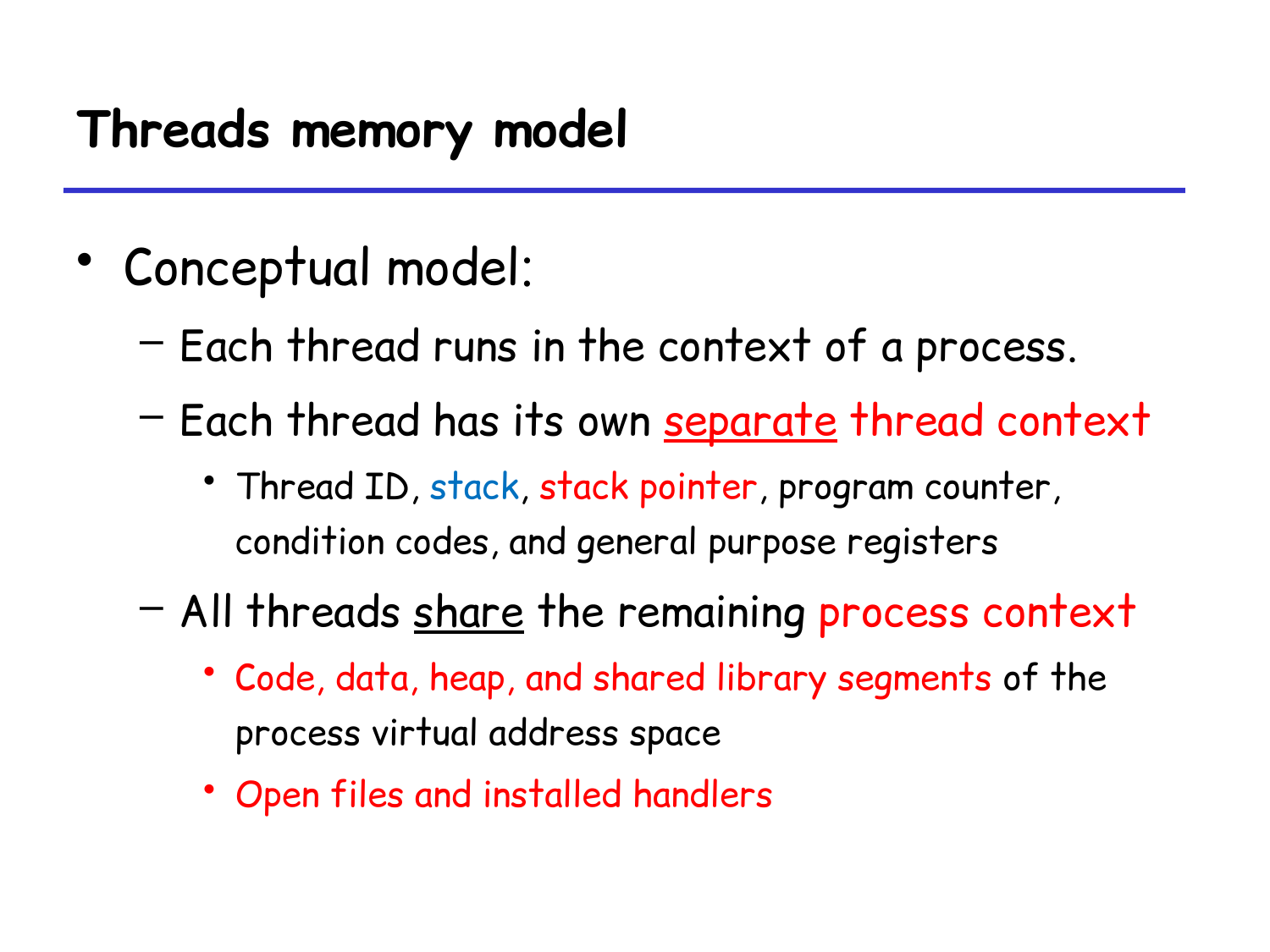

# Threads memory model
Conceptual model:
Each thread runs in the context of a process.
Each thread has its own separate thread context
Thread ID, stack, stack pointer, program counter, condition codes, and general purpose registers
All threads share the remaining process context
Code, data, heap, and shared library segments of the process virtual address space
Open files and installed handlers
5